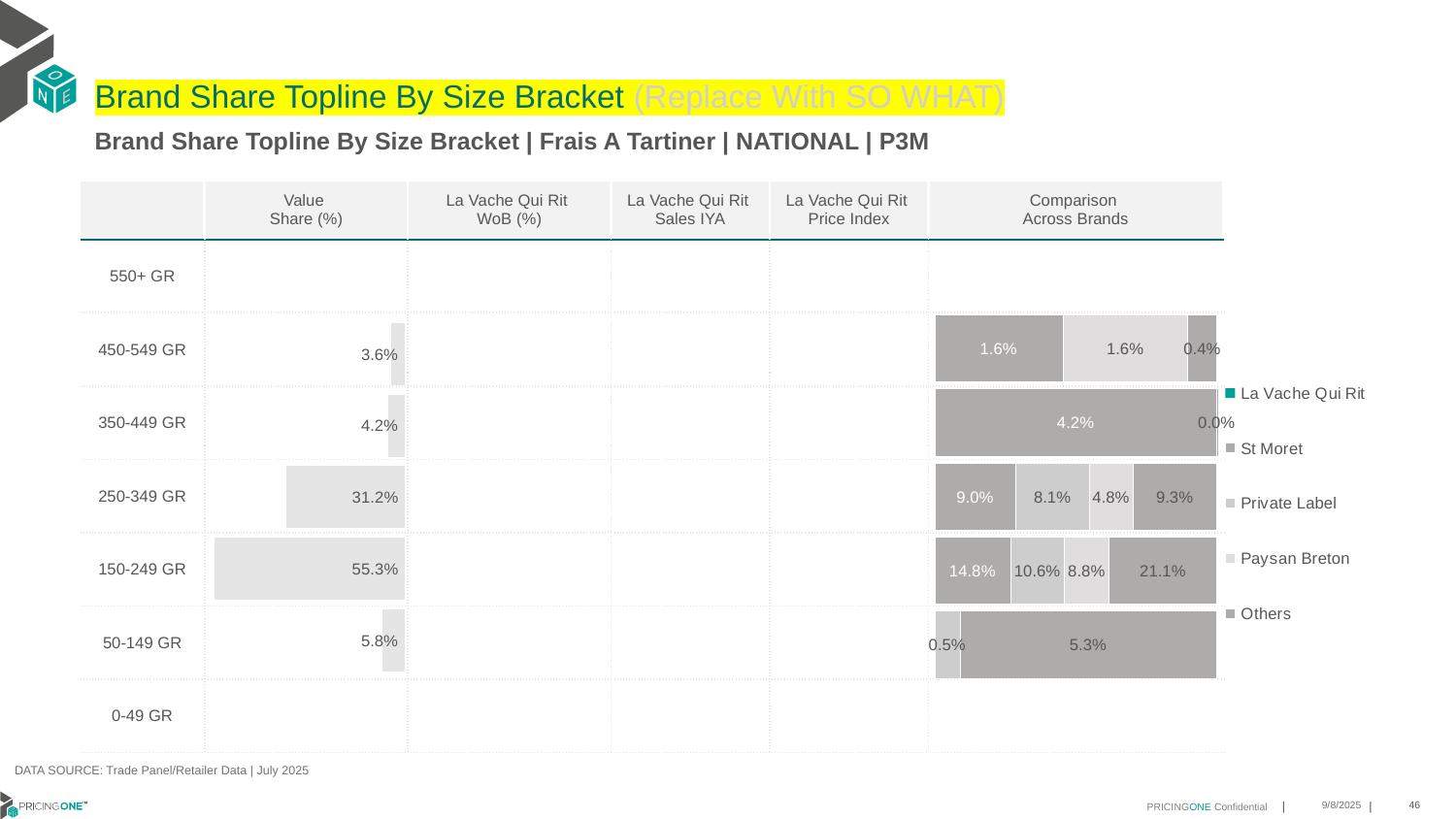

# Brand Share Topline By Size Bracket (Replace With SO WHAT)
Brand Share Topline By Size Bracket | Frais A Tartiner | NATIONAL | P3M
|  | Value Share (%) | La Vache Qui Rit WoB (%) | La Vache Qui Rit Sales IYA | La Vache Qui Rit Price Index | Comparison Across Brands |
| --- | --- | --- | --- | --- | --- |
| 550+ GR |  |  |  |  |  |
| 450-549 GR |  |  |  |  |  |
| 350-449 GR |  |  |  |  |  |
| 250-349 GR |  |  |  |  |  |
| 150-249 GR |  |  |  |  |  |
| 50-149 GR |  |  |  |  |  |
| 0-49 GR |  |  |  |  |  |

### Chart

| Category | La Vache Qui Rit | St Moret | Private Label | Paysan Breton | Others |
|---|---|---|---|---|---|
| 550+ GR | None | None | None | None | None |
| 450-549 GR | None | 0.016142165672211526 | None | 0.015767899962245556 | 0.0036389913115687134 |
| 350-449 GR | None | 0.0421503137447909 | None | None | 2.00385047135032e-05 |
| 250-349 GR | None | 0.08958281051976179 | 0.08126108043623446 | 0.04809929489926386 | 0.09265869238319785 |
| 150-249 GR | None | 0.1482492008816553 | 0.10590136309839777 | 0.08750250245275704 | 0.21092314341379867 |
| 50-149 GR | None | None | 0.0051866196186379585 | None | 0.052898265009385055 |
| 0-49 GR | None | None | None | None | None |

### Chart

| Category | Value Share |
|---|---|
|  | None |

### Chart

| Category | Brand WoB % |
|---|---|
|  | None |
DATA SOURCE: Trade Panel/Retailer Data | July 2025

9/8/2025
46